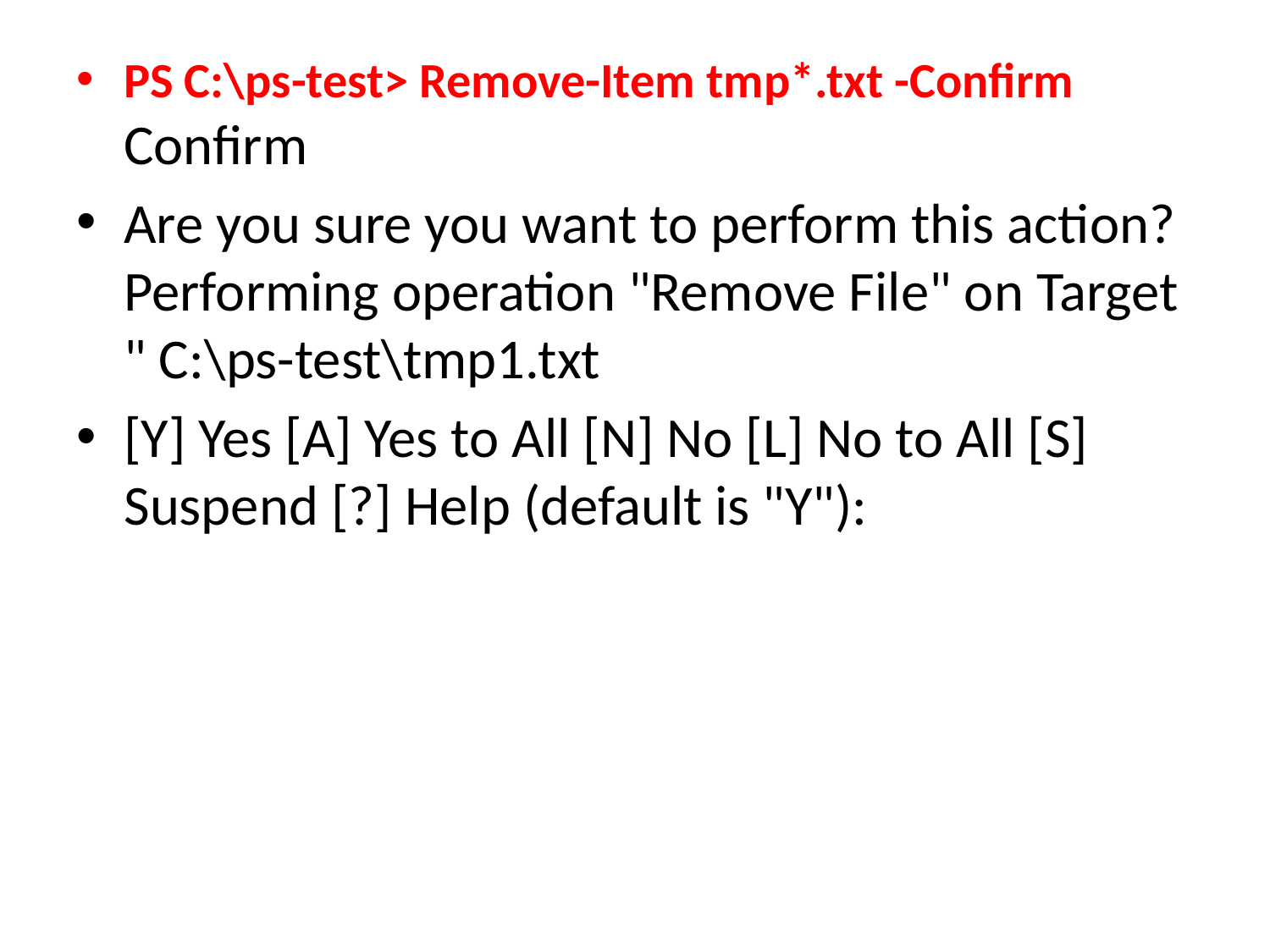

PS C:\ps-test> Remove-Item tmp*.txt -Confirm Confirm
Are you sure you want to perform this action? Performing operation "Remove File" on Target " C:\ps-test\tmp1.txt
[Y] Yes [A] Yes to All [N] No [L] No to All [S] Suspend [?] Help (default is "Y"):